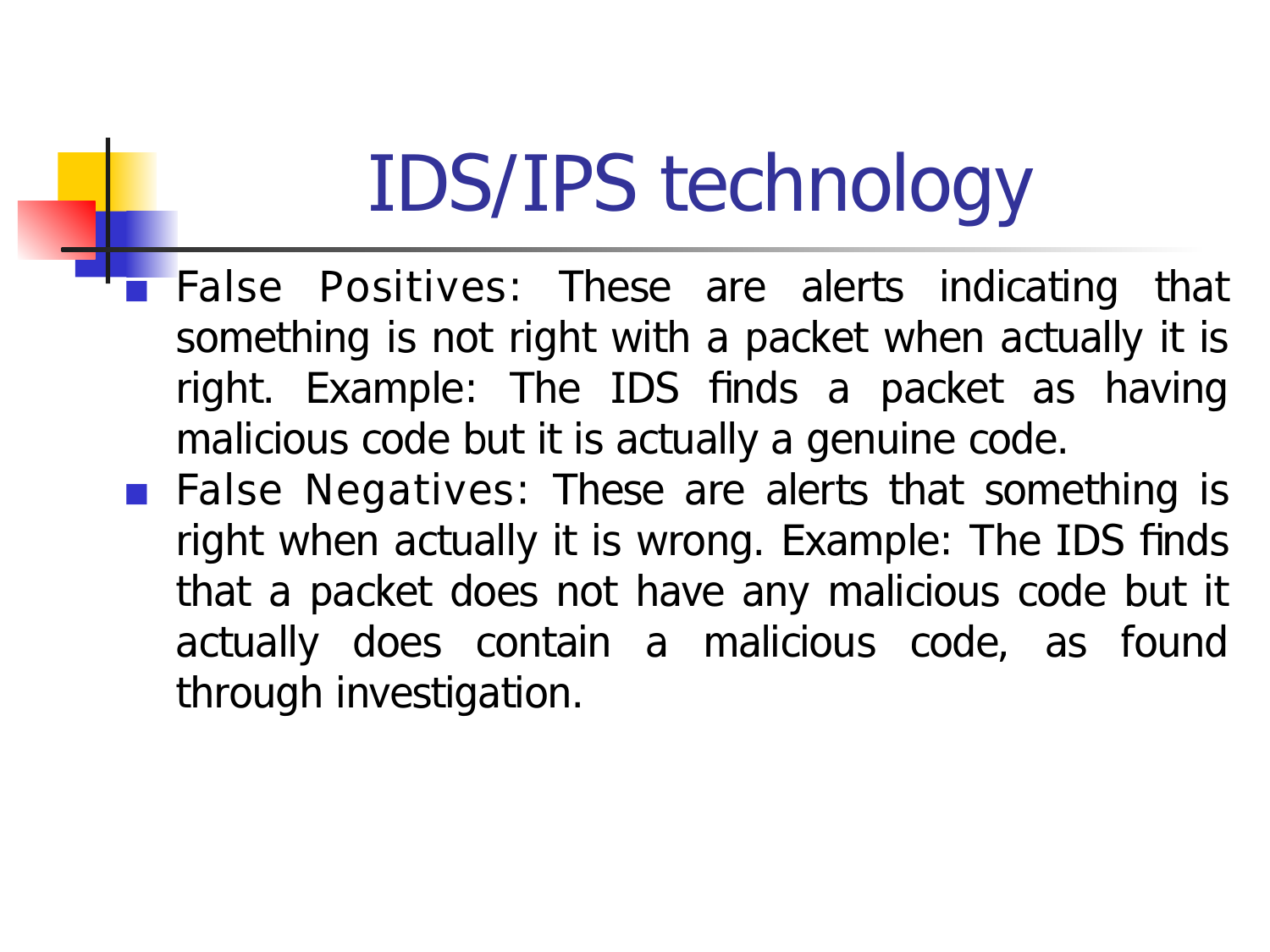

# IDS/IPS technology
False Positives: These are alerts indicating that something is not right with a packet when actually it is right. Example: The IDS finds a packet as having malicious code but it is actually a genuine code.
False Negatives: These are alerts that something is right when actually it is wrong. Example: The IDS finds that a packet does not have any malicious code but it actually does contain a malicious code, as found through investigation.